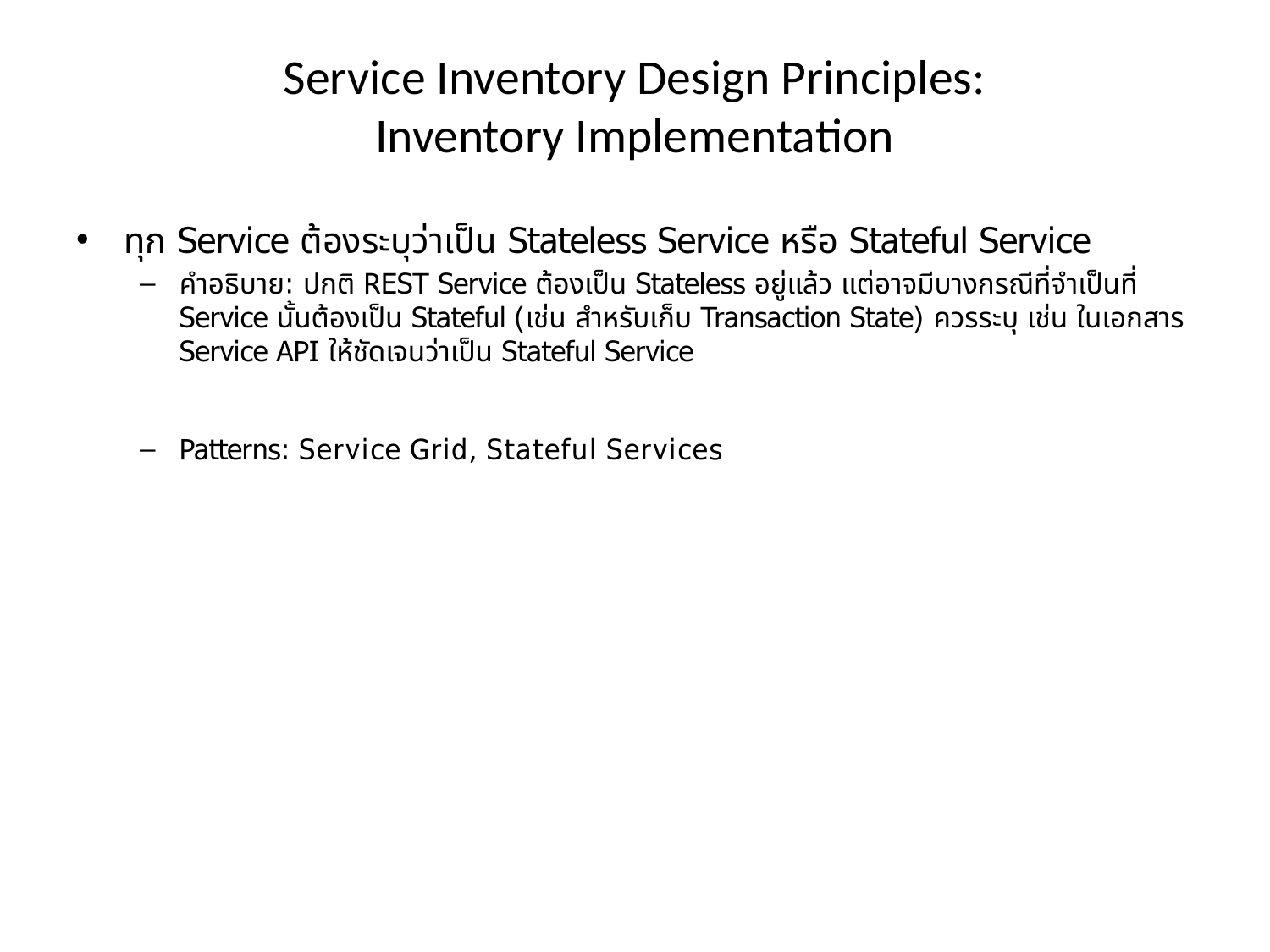

# Service Inventory Design Principles: Inventory Implementation
ทุก Service ต้องระบุว่าเป็น Stateless Service หรือ Stateful Service
คำอธิบาย: ปกติ REST Service ต้องเป็น Stateless อยู่แล้ว แต่อาจมีบางกรณีที่จำเป็นที่ Service นั้นต้องเป็น Stateful (เช่น สำหรับเก็บ Transaction State) ควรระบุ เช่น ในเอกสาร Service API ให้ชัดเจนว่าเป็น Stateful Service

Patterns: Service Grid, Stateful Services